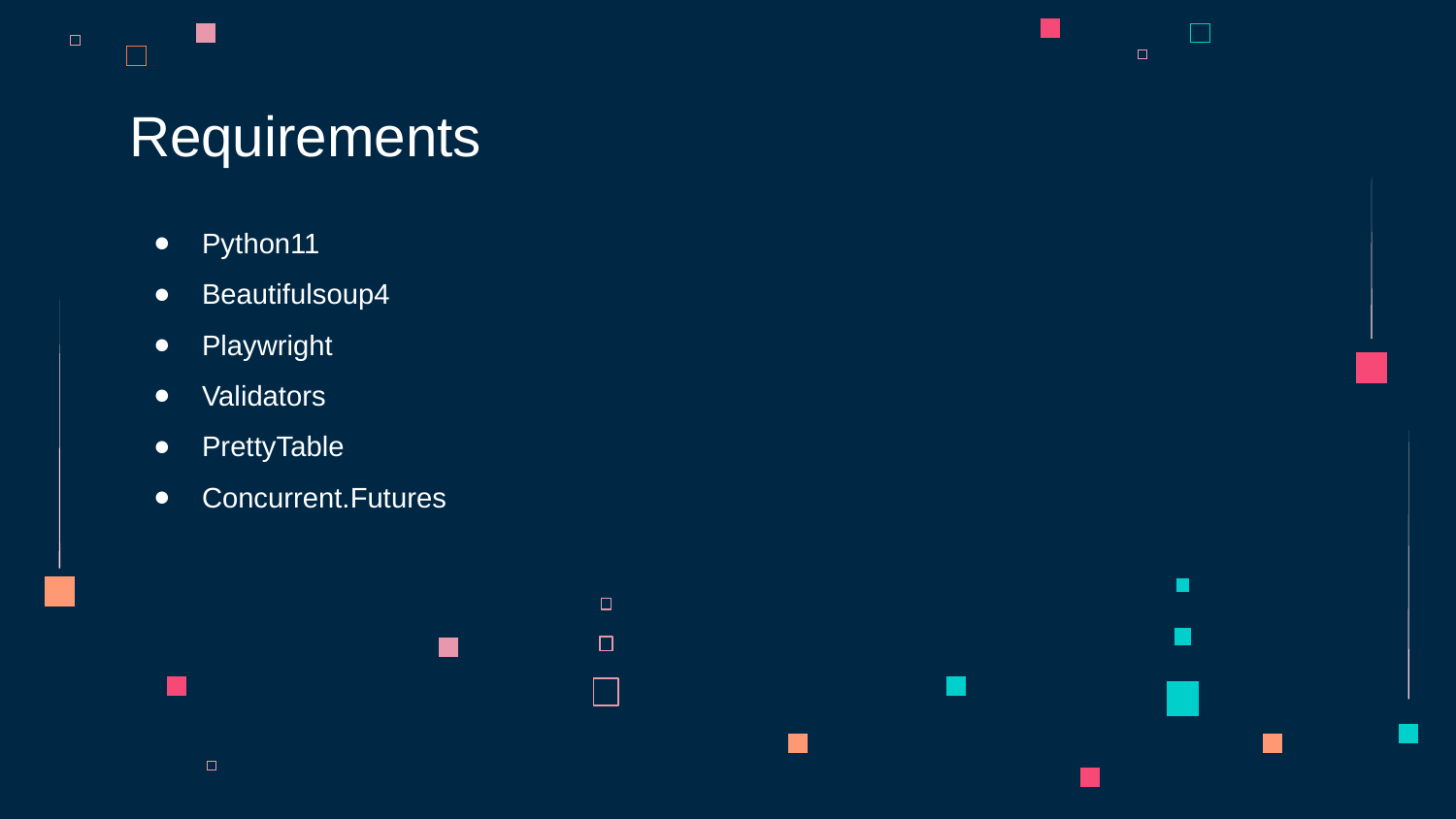

# Requirements
Python11
Beautifulsoup4
Playwright
Validators
PrettyTable
Concurrent.Futures